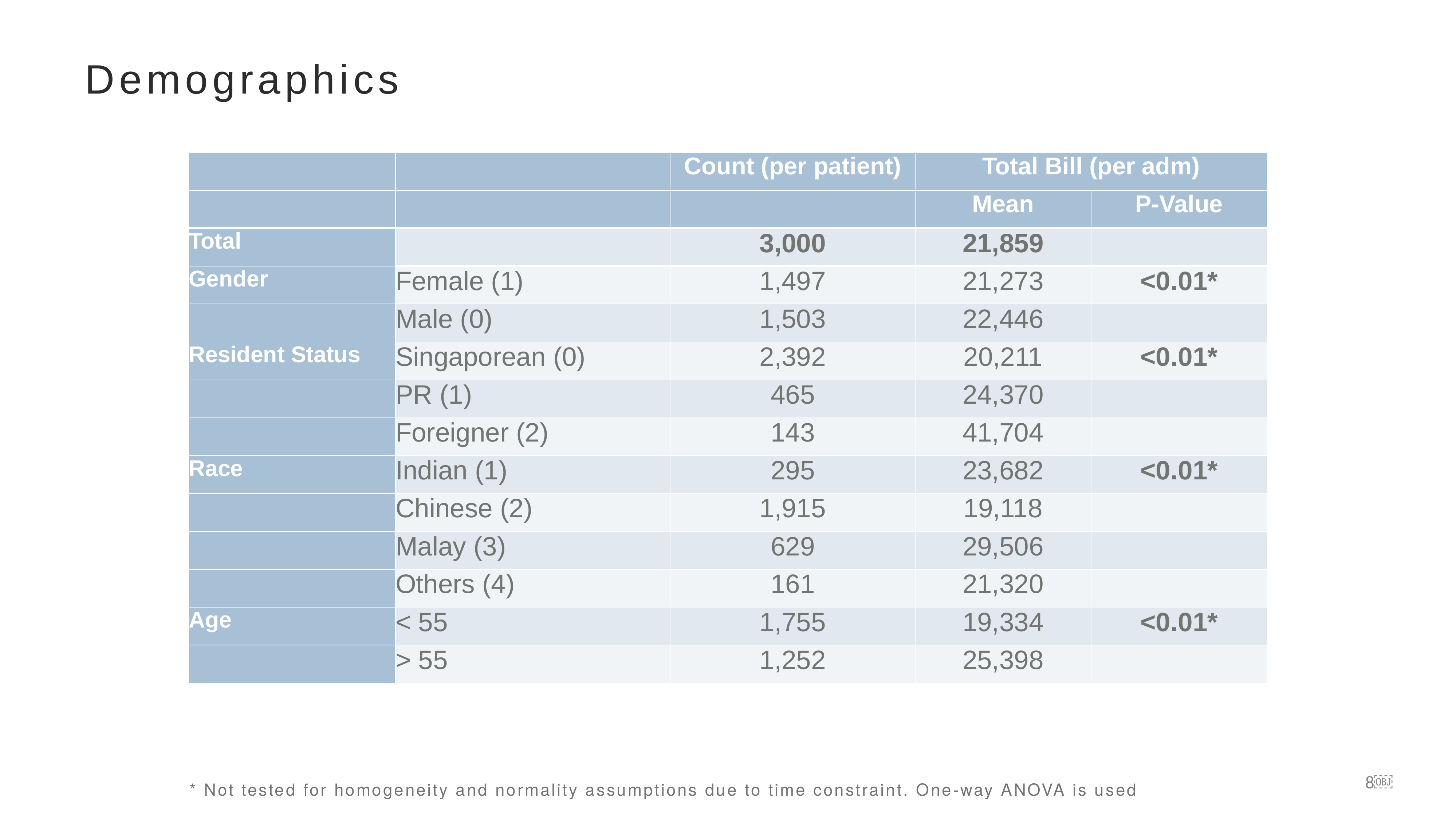

8
Demographics
|  |  | Count (per patient) | Total Bill (per adm) |  |
| --- | --- | --- | --- | --- |
|  |  |  | Mean | P-Value |
| Total |  | 3,000 | 21,859 |  |
| Gender | Female (1) | 1,497 | 21,273 | <0.01\* |
|  | Male (0) | 1,503 | 22,446 |  |
| Resident Status | Singaporean (0) | 2,392 | 20,211 | <0.01\* |
|  | PR (1) | 465 | 24,370 |  |
|  | Foreigner (2) | 143 | 41,704 |  |
| Race | Indian (1) | 295 | 23,682 | <0.01\* |
|  | Chinese (2) | 1,915 | 19,118 |  |
|  | Malay (3) | 629 | 29,506 |  |
|  | Others (4) | 161 | 21,320 |  |
| Age | < 55 | 1,755 | 19,334 | <0.01\* |
|  | > 55 | 1,252 | 25,398 |  |
8￼
* Not tested for homogeneity and normality assumptions due to time constraint. One-way ANOVA is used